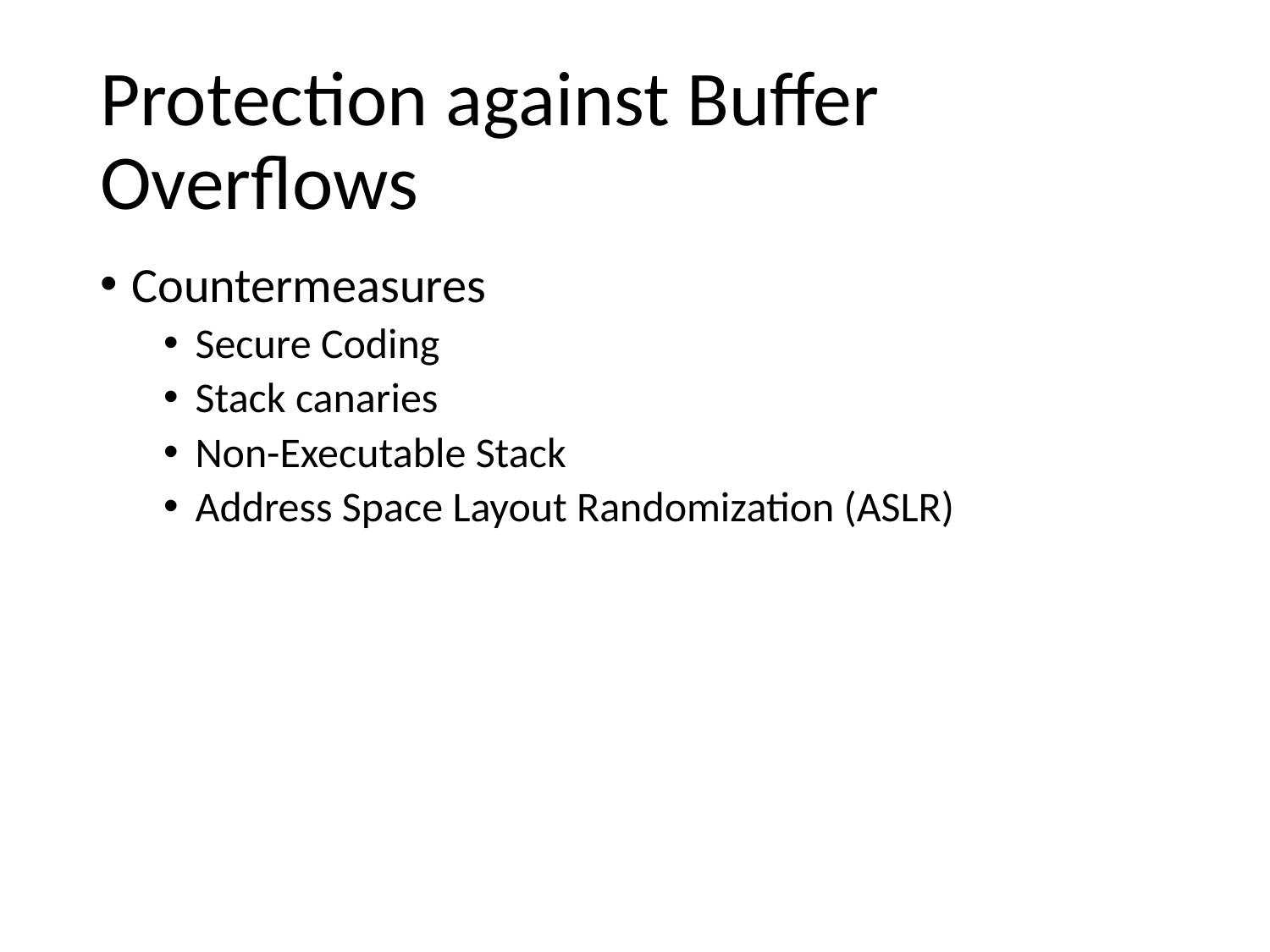

# Protection against Buffer Overflows
Countermeasures
Secure Coding
Stack canaries
Non-Executable Stack
Address Space Layout Randomization (ASLR)